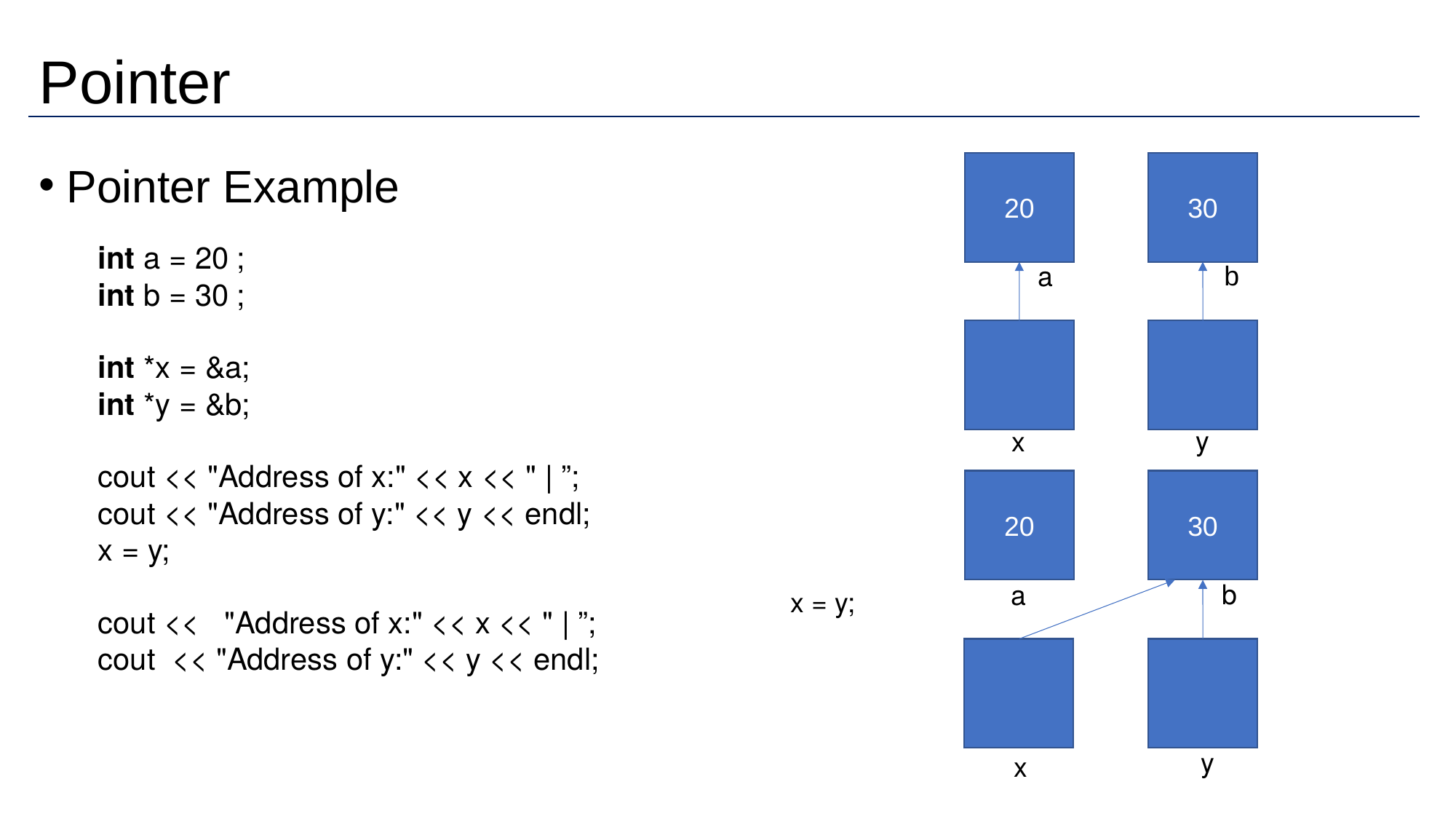

# Pointer
Pointer Example
20
30
    int a = 20 ;
    int b = 30 ;

    int *x = &a;
    int *y = &b;

    cout << "Address of x:" << x << " | ”;
    cout << "Address of y:" << y << endl;
    x = y;

    cout <<   "Address of x:" << x << " | ”;
    cout  << "Address of y:" << y << endl;
b
a

y
x
20
30
b
a
x = y;

y
x